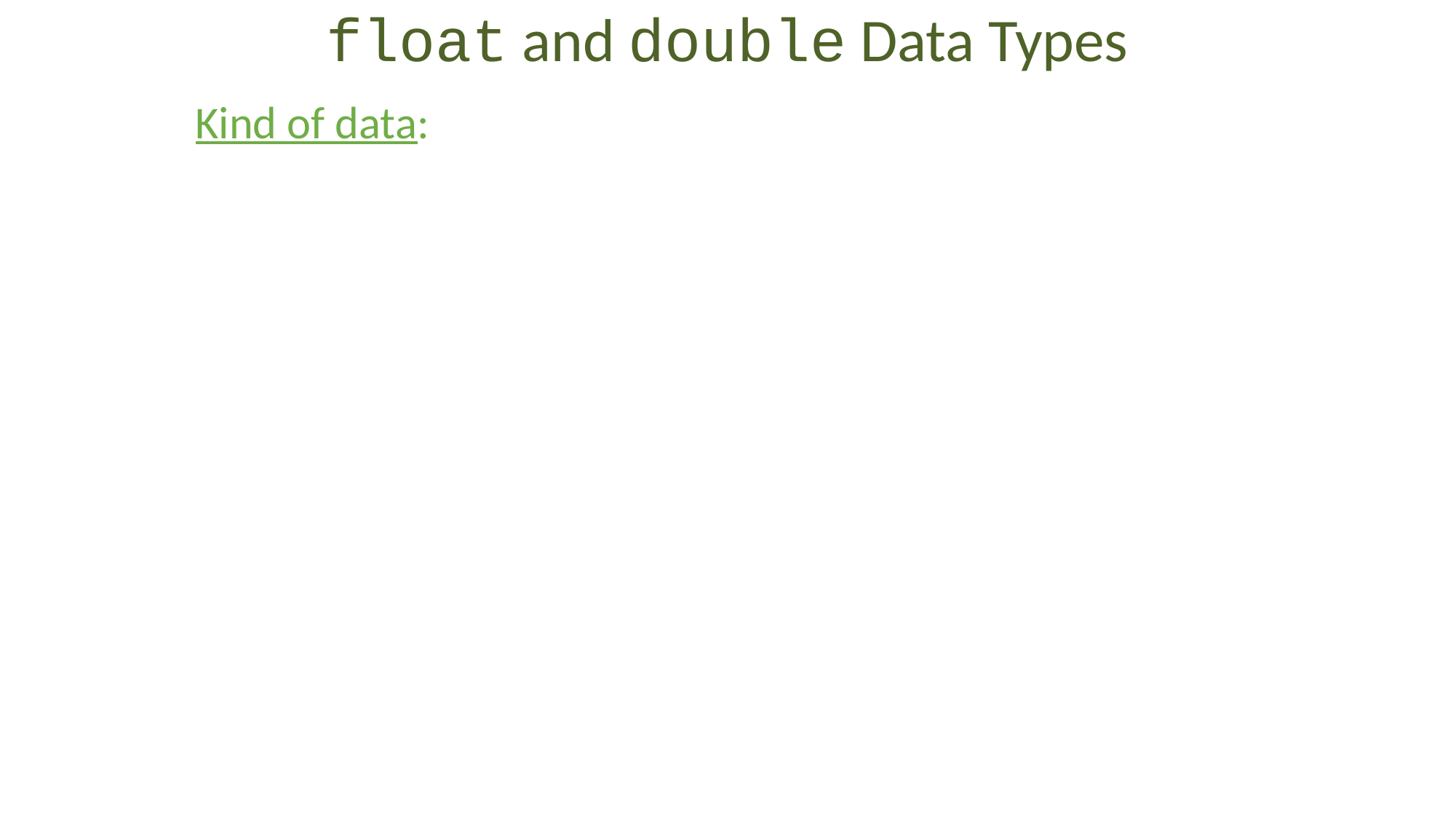

float and double Data Types
Kind of data: